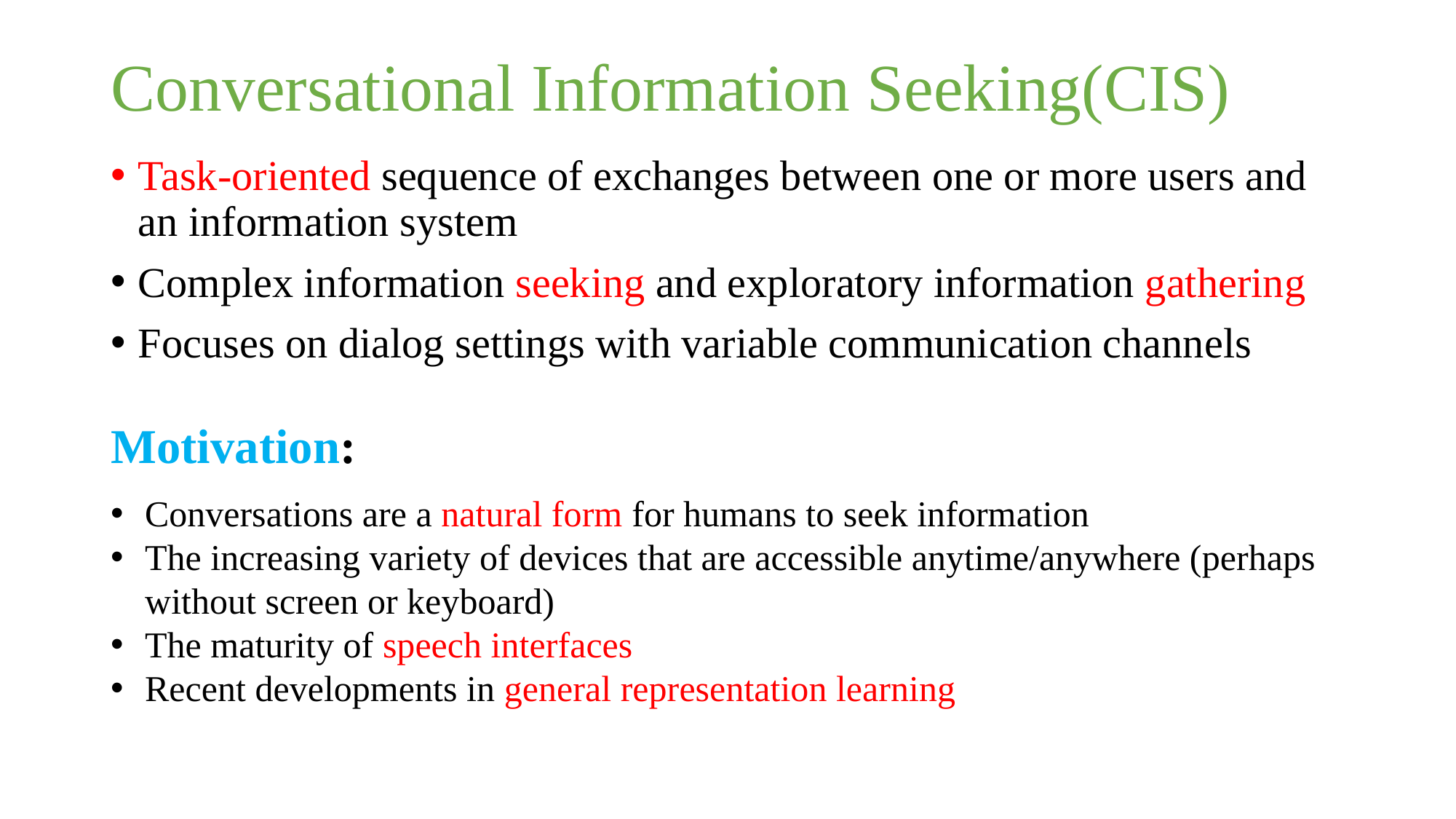

# Conversational Information Seeking(CIS)
Task-oriented sequence of exchanges between one or more users and an information system
Complex information seeking and exploratory information gathering
Focuses on dialog settings with variable communication channels
Motivation:
Conversations are a natural form for humans to seek information
The increasing variety of devices that are accessible anytime/anywhere (perhaps without screen or keyboard)
The maturity of speech interfaces
Recent developments in general representation learning